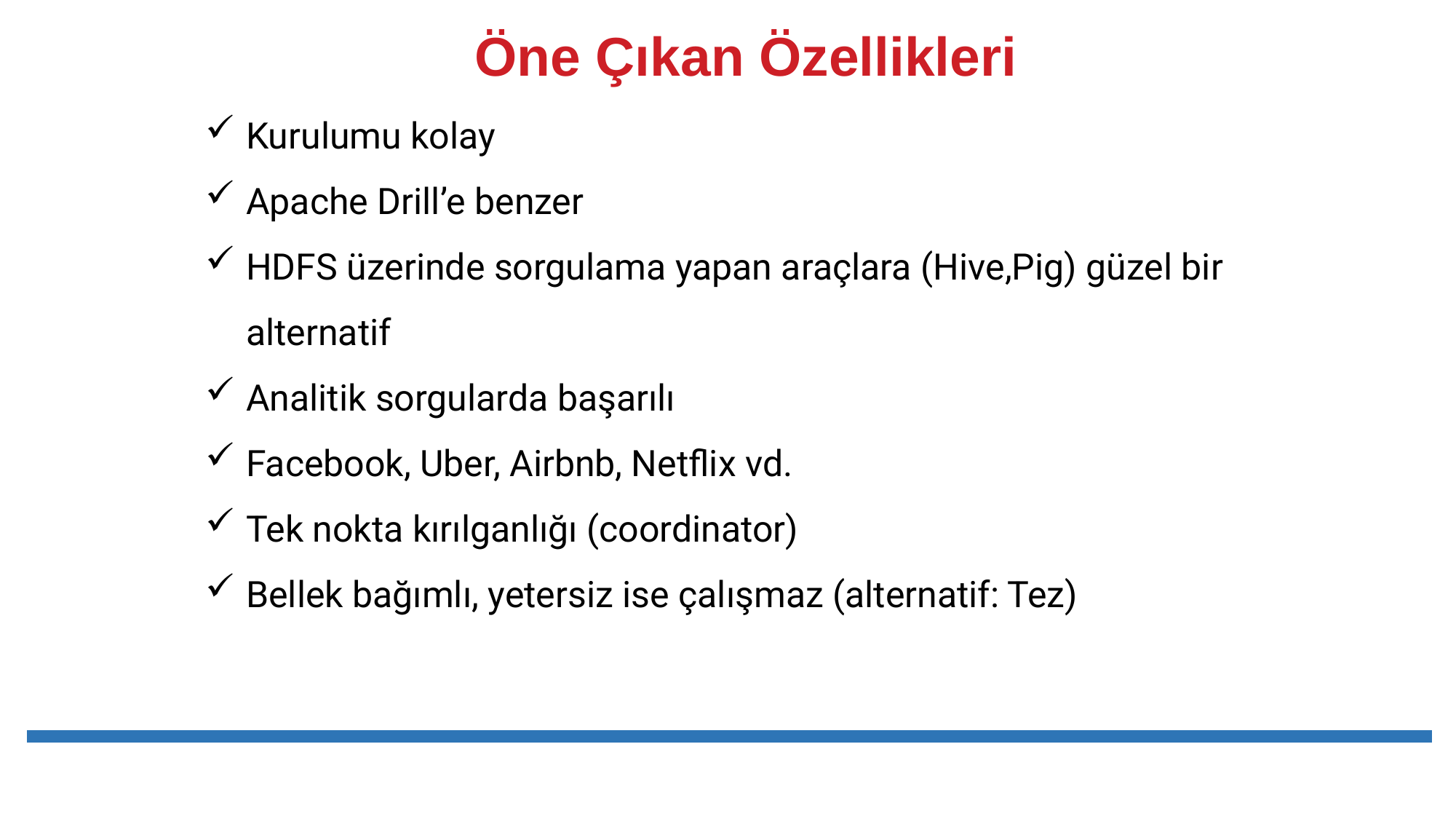

# Öne Çıkan Özellikleri

Kurulumu kolay
Apache Drill’e benzer
HDFS üzerinde sorgulama yapan araçlara (Hive,Pig) güzel bir alternatif
Analitik sorgularda başarılı
Facebook, Uber, Airbnb, Netflix vd.
Tek nokta kırılganlığı (coordinator)
Bellek bağımlı, yetersiz ise çalışmaz (alternatif: Tez)